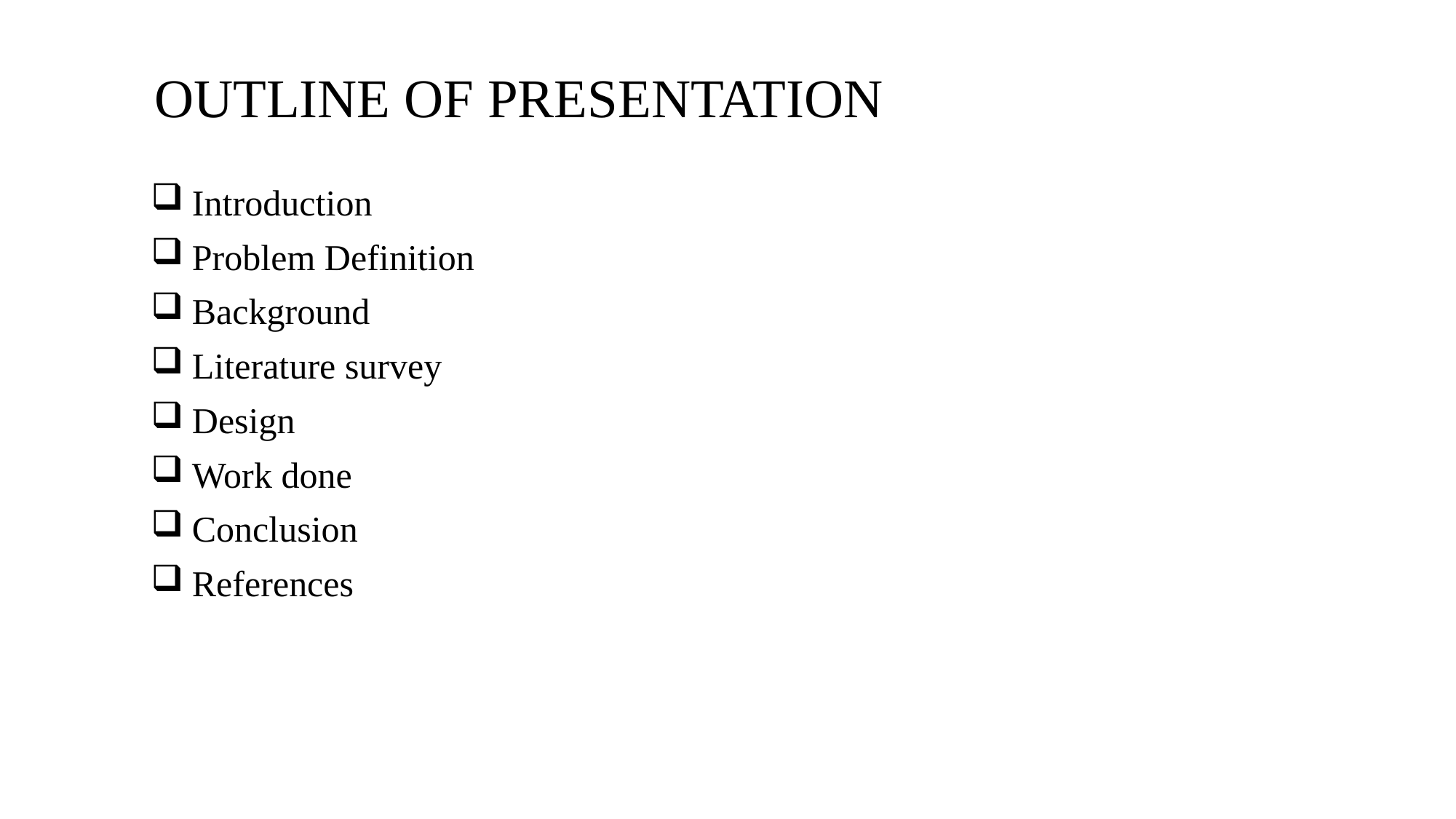

# OUTLINE OF PRESENTATION
Introduction
Problem Definition
Background
Literature survey
Design
Work done
Conclusion
References